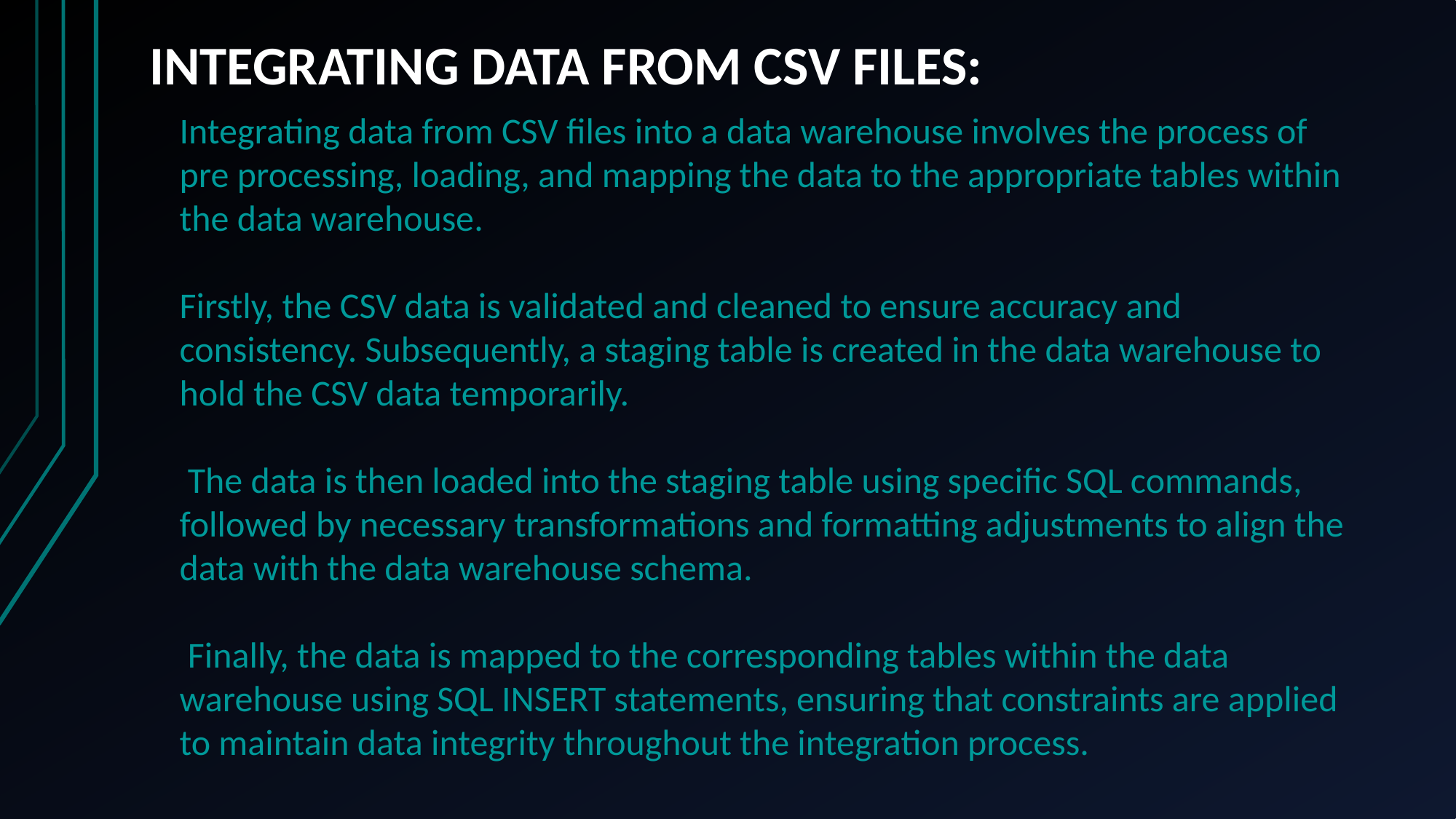

INTEGRATING DATA FROM CSV FILES:
Integrating data from CSV files into a data warehouse involves the process of pre processing, loading, and mapping the data to the appropriate tables within the data warehouse.

Firstly, the CSV data is validated and cleaned to ensure accuracy and consistency. Subsequently, a staging table is created in the data warehouse to hold the CSV data temporarily.

 The data is then loaded into the staging table using specific SQL commands, followed by necessary transformations and formatting adjustments to align the data with the data warehouse schema.

 Finally, the data is mapped to the corresponding tables within the data warehouse using SQL INSERT statements, ensuring that constraints are applied to maintain data integrity throughout the integration process.